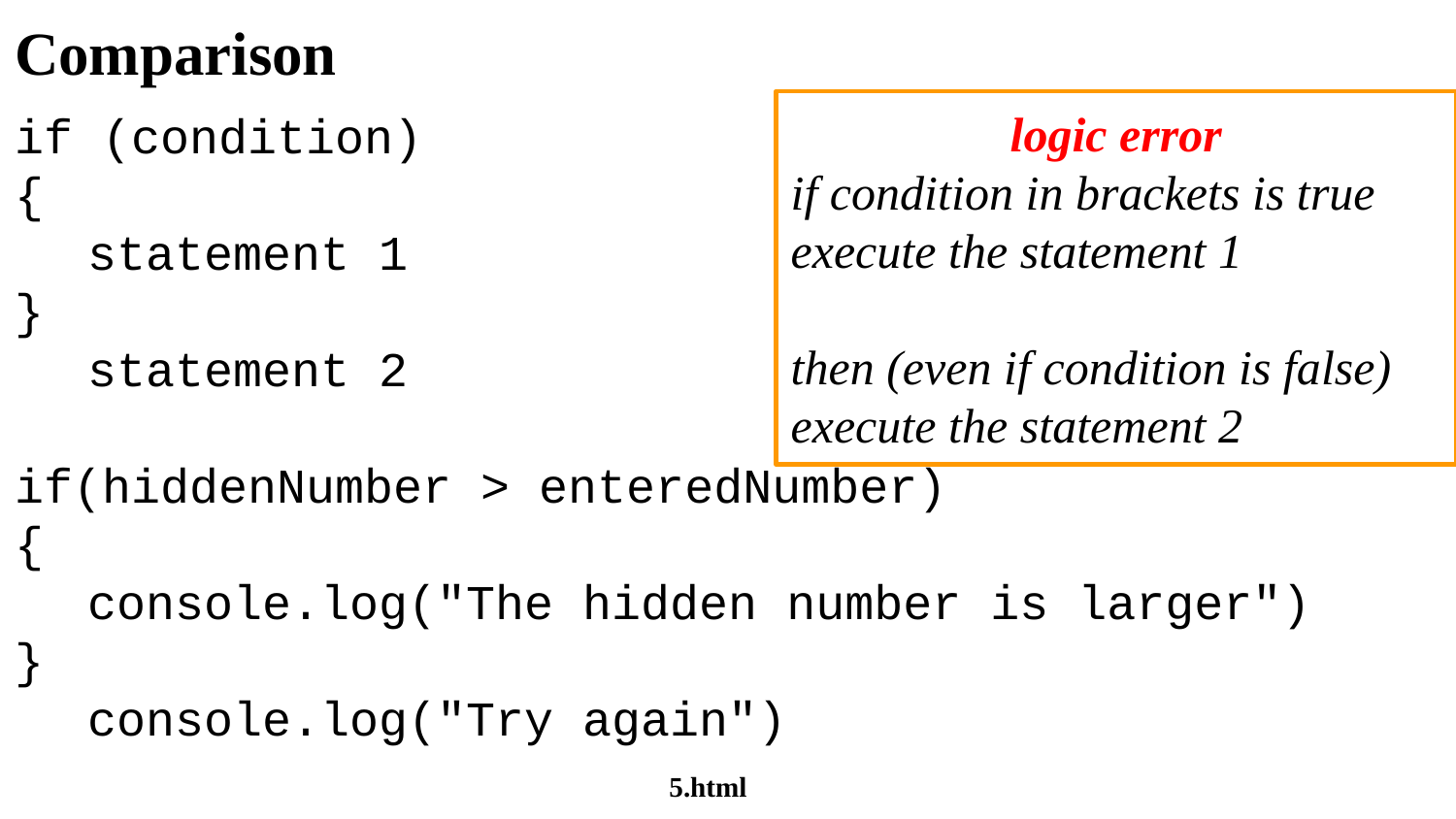

# Comparison
if (condition)
{
statement 1
}
statement 2

if(hiddenNumber > enteredNumber)
{
console.log("The hidden number is larger")
}
console.log("Try again")
logic error
if condition in brackets is true execute the statement 1

then (even if condition is false) execute the statement 2
5.html